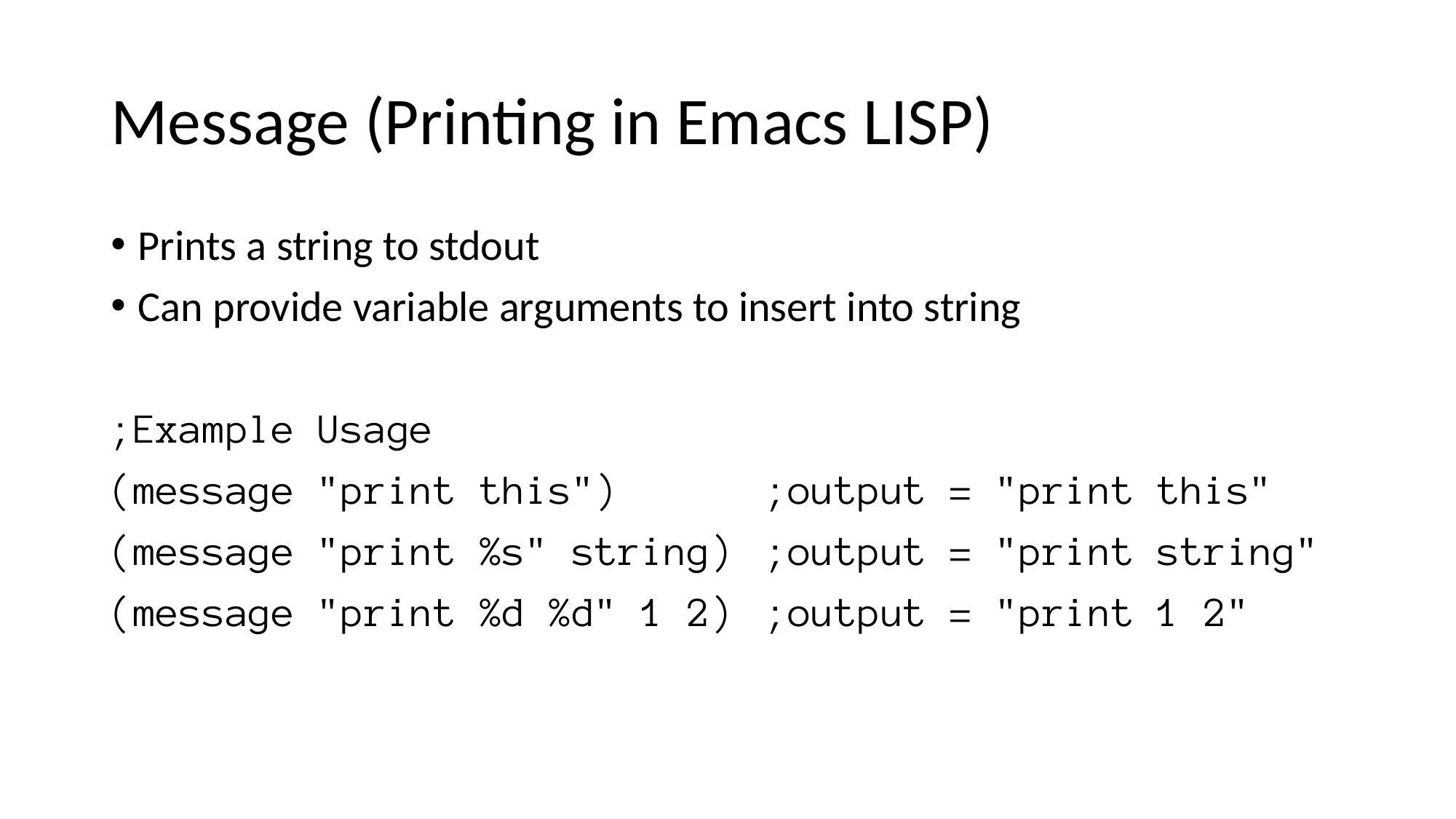

# Message (Printing in Emacs LISP)
Prints a string to stdout
Can provide variable arguments to insert into string

;Example Usage
(message "print this")		;output = "print this"
(message "print %s" string)	;output = "print string"
(message "print %d %d" 1 2)	;output = "print 1 2"